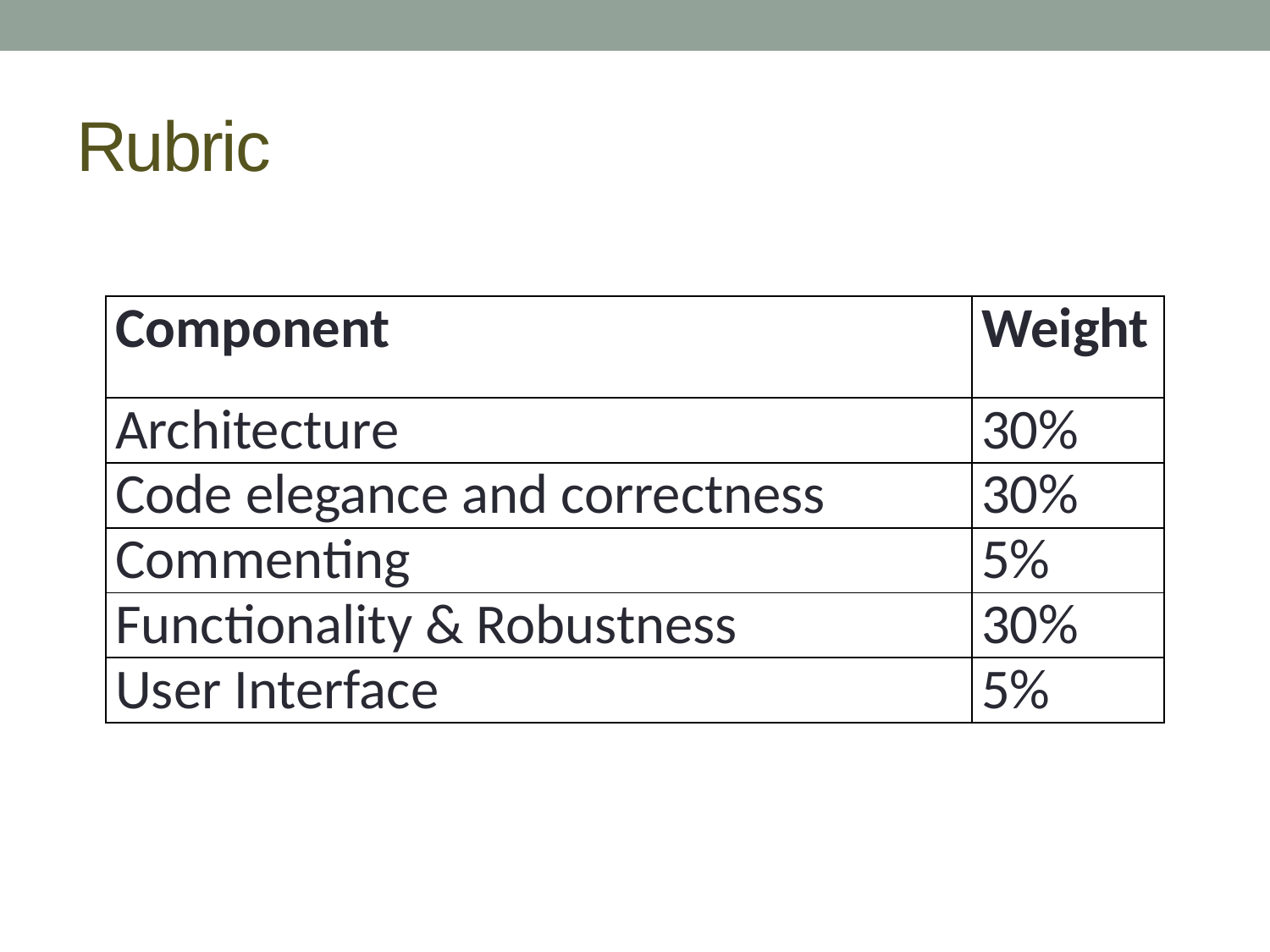

# Rubric
| Component | Weight |
| --- | --- |
| Architecture | 30% |
| Code elegance and correctness | 30% |
| Commenting | 5% |
| Functionality & Robustness | 30% |
| User Interface | 5% |